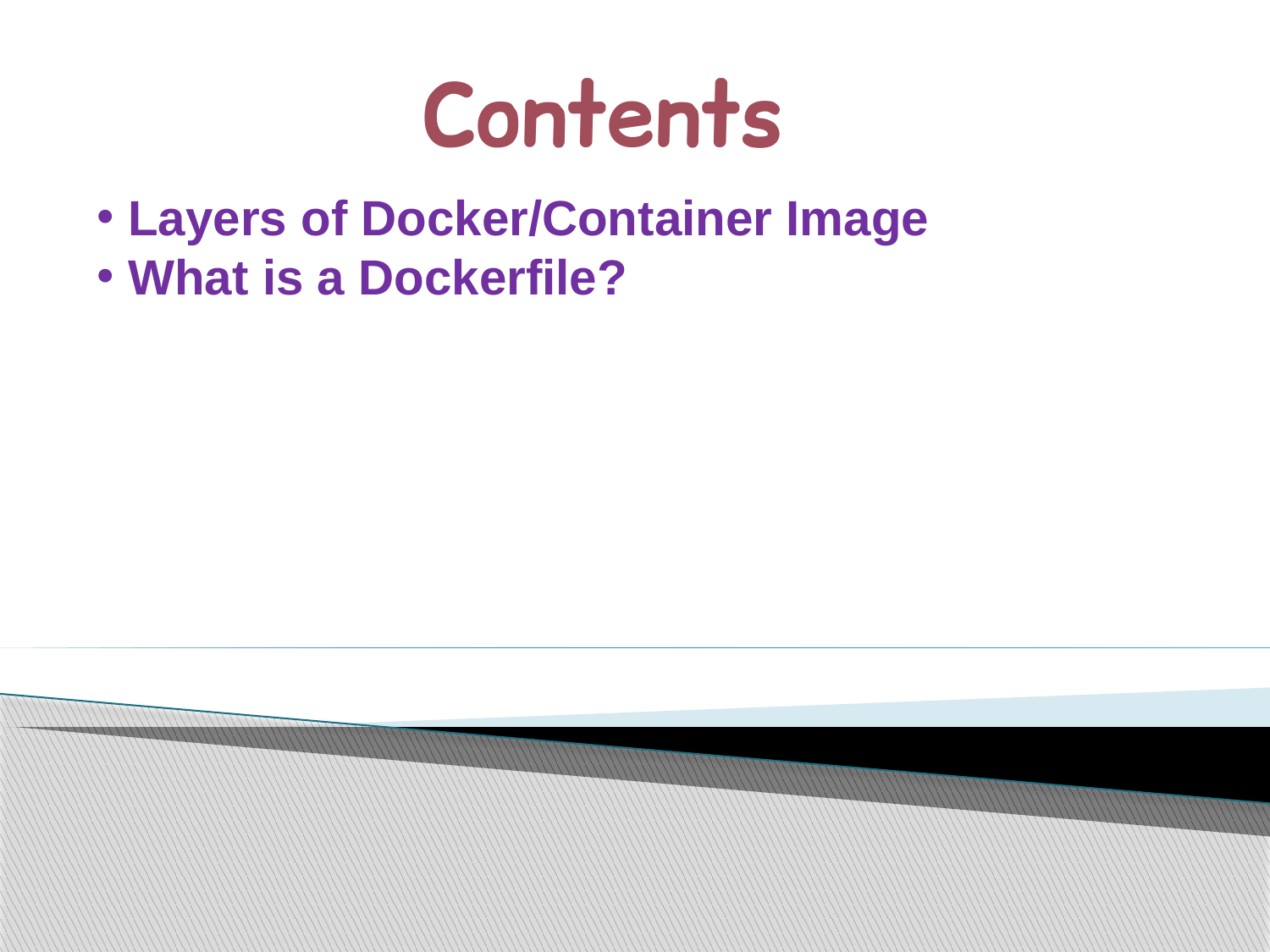

# Contents
 Layers of Docker/Container Image
 What is a Dockerfile?